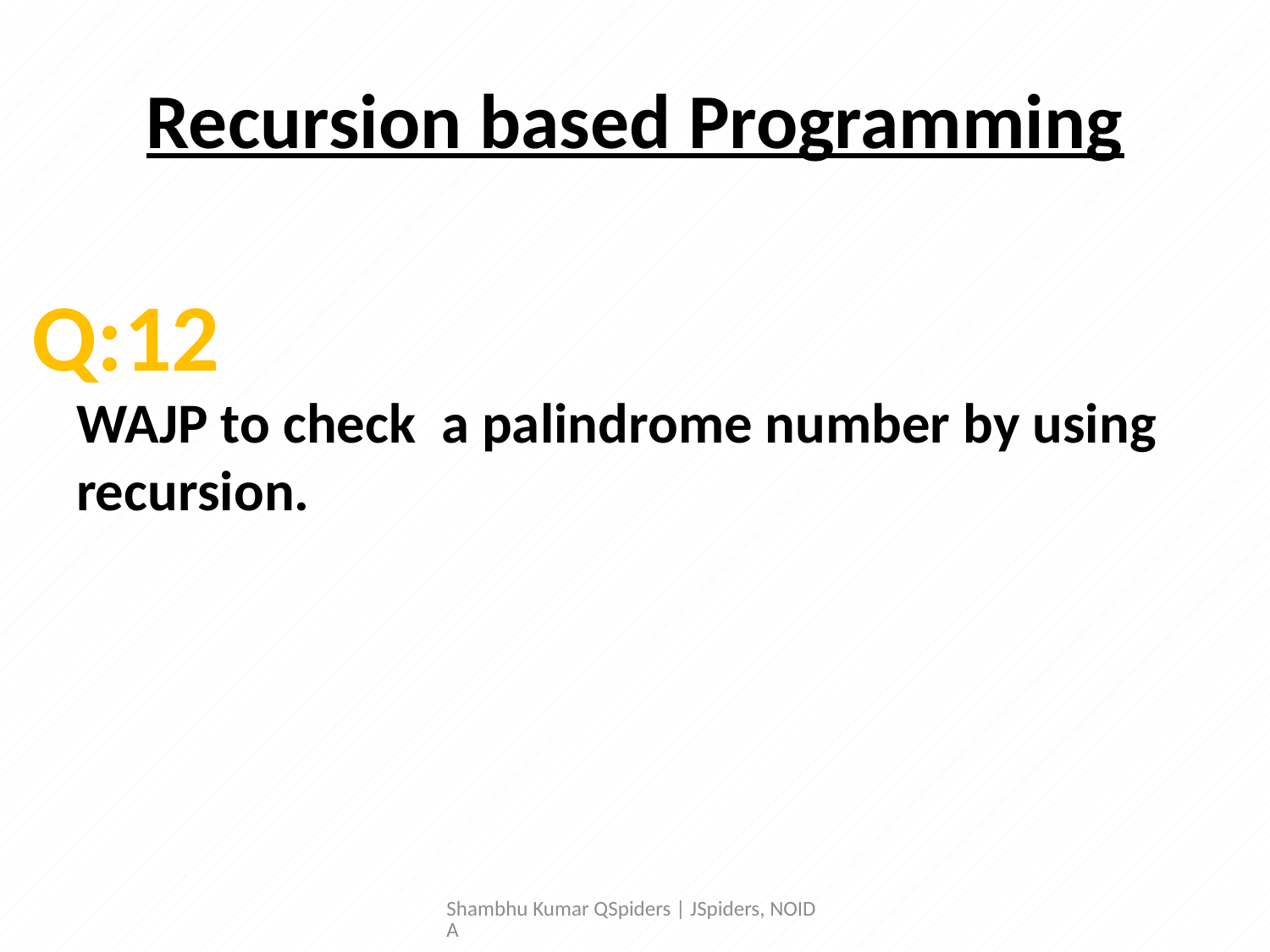

# Recursion based Programming

WAJP to check  a palindrome number by using recursion.

Q:12
Shambhu Kumar QSpiders | JSpiders, NOIDA